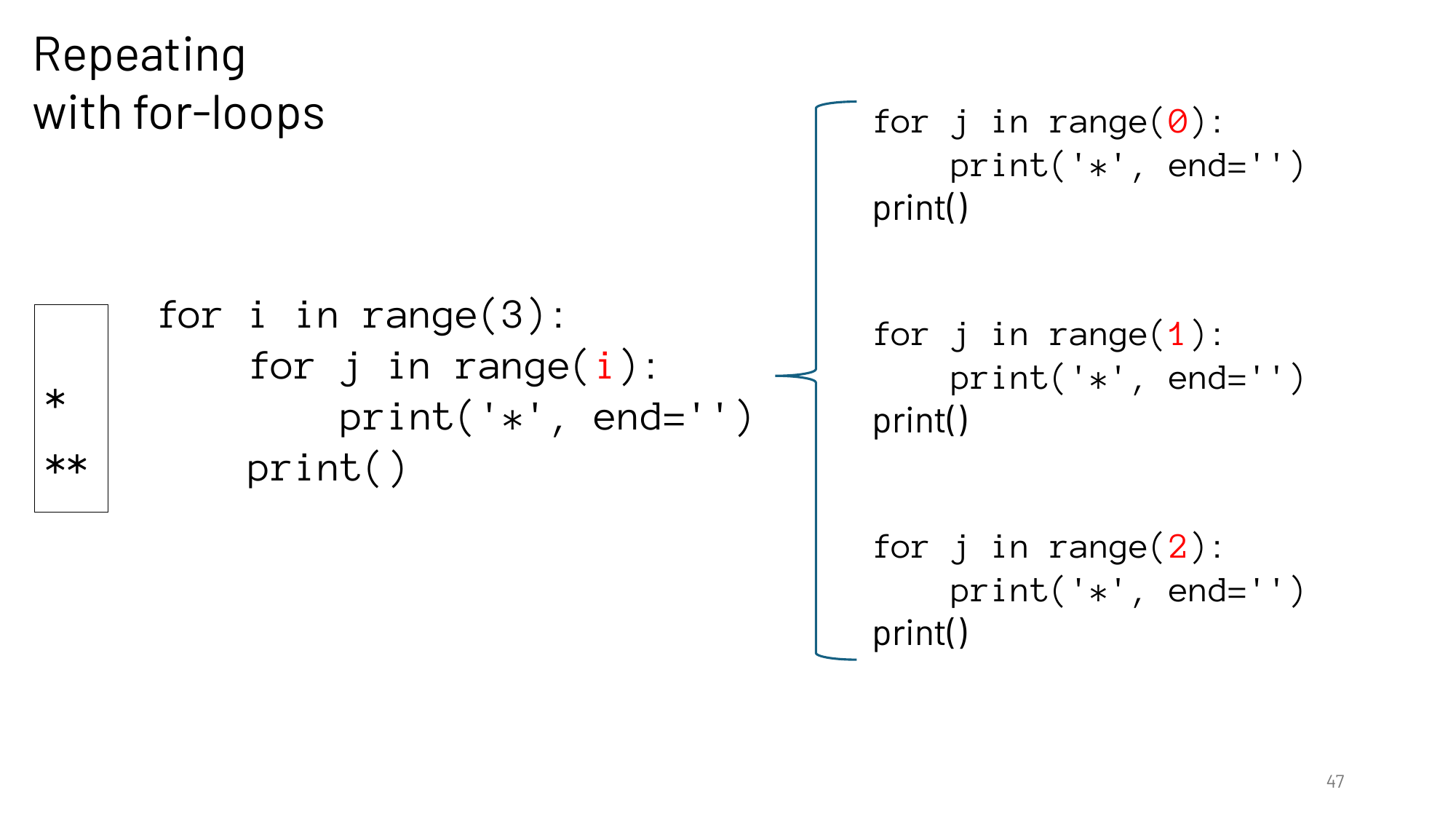

Repeating
with for-loops
for j in range(0):
    print('*', end='')
print()

for i in range(3):
    for j in range(i):
        print('*', end='')
    print()
for j in range(1):
    print('*', end='')
print()

*
**
for j in range(2):
    print('*', end='')
print()
47